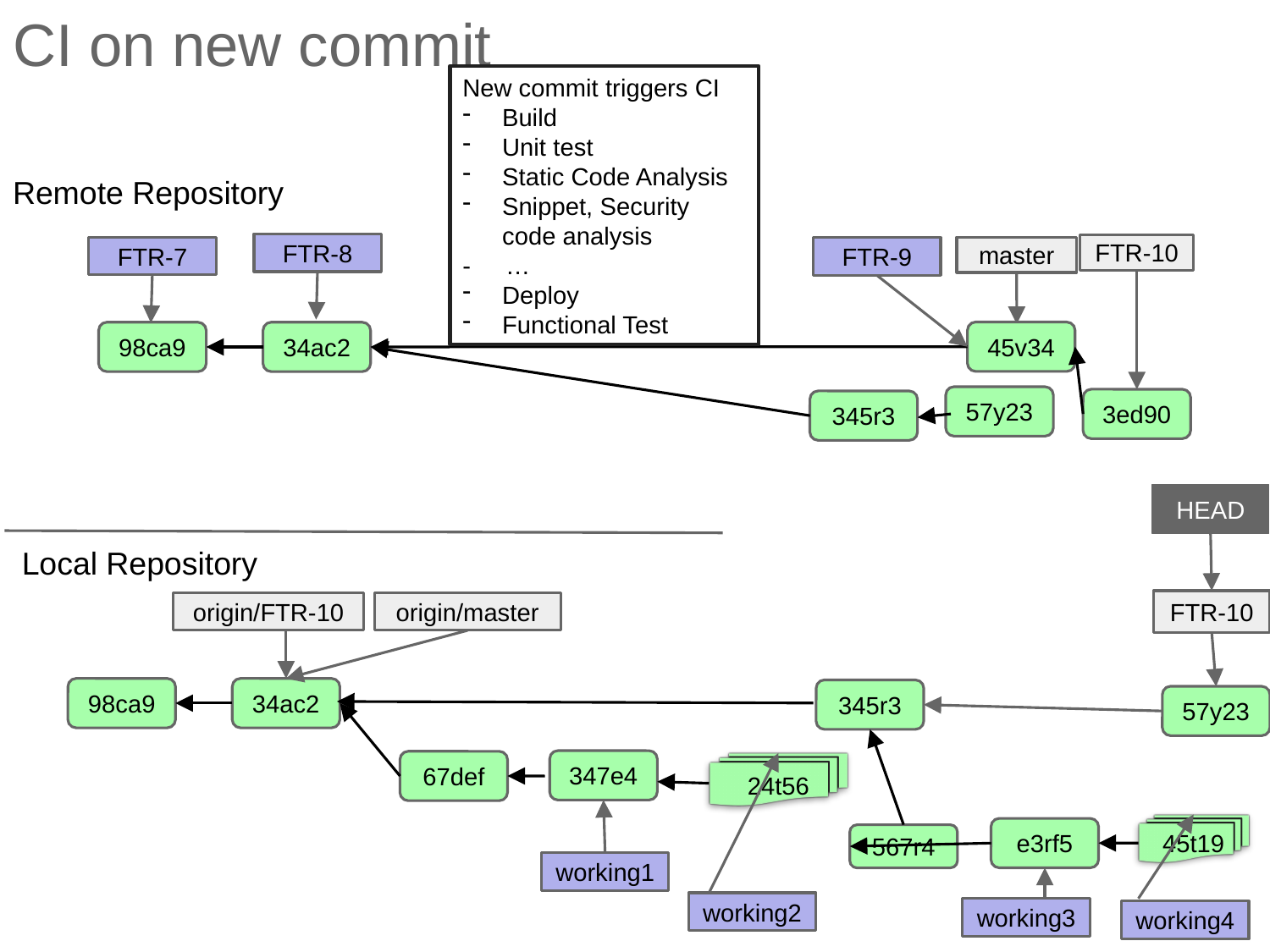

# CI on new commit
New commit triggers CI
Build
Unit test
Static Code Analysis
Snippet, Security code analysis
-     …
Deploy
Functional Test
Remote Repository
FTR-8
FTR-10
FTR-7
master
FTR-9
45v34
98ca9
34ac2
57y23
3ed90
345r3
HEAD
Local Repository
FTR-10
origin/FTR-10
origin/master
98ca9
34ac2
345r3
57y23
347e4
67def
24t56
45t19
e3rf5
567r4
working1
working2
working3
working4
20